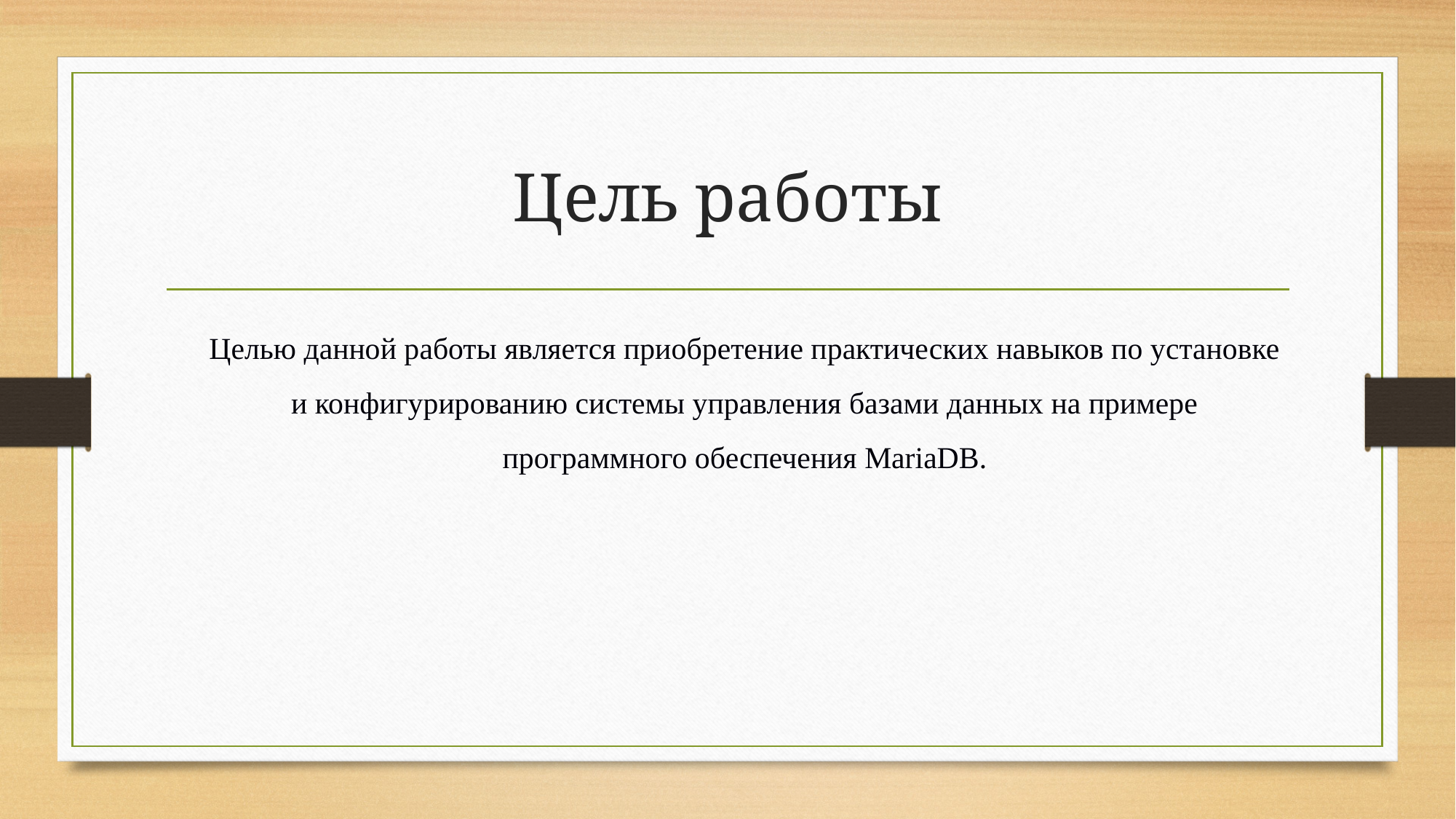

# Цель работы
Целью данной работы является приобретение практических навыков по установке и конфигурированию системы управления базами данных на примере программного обеспечения MariaDB.